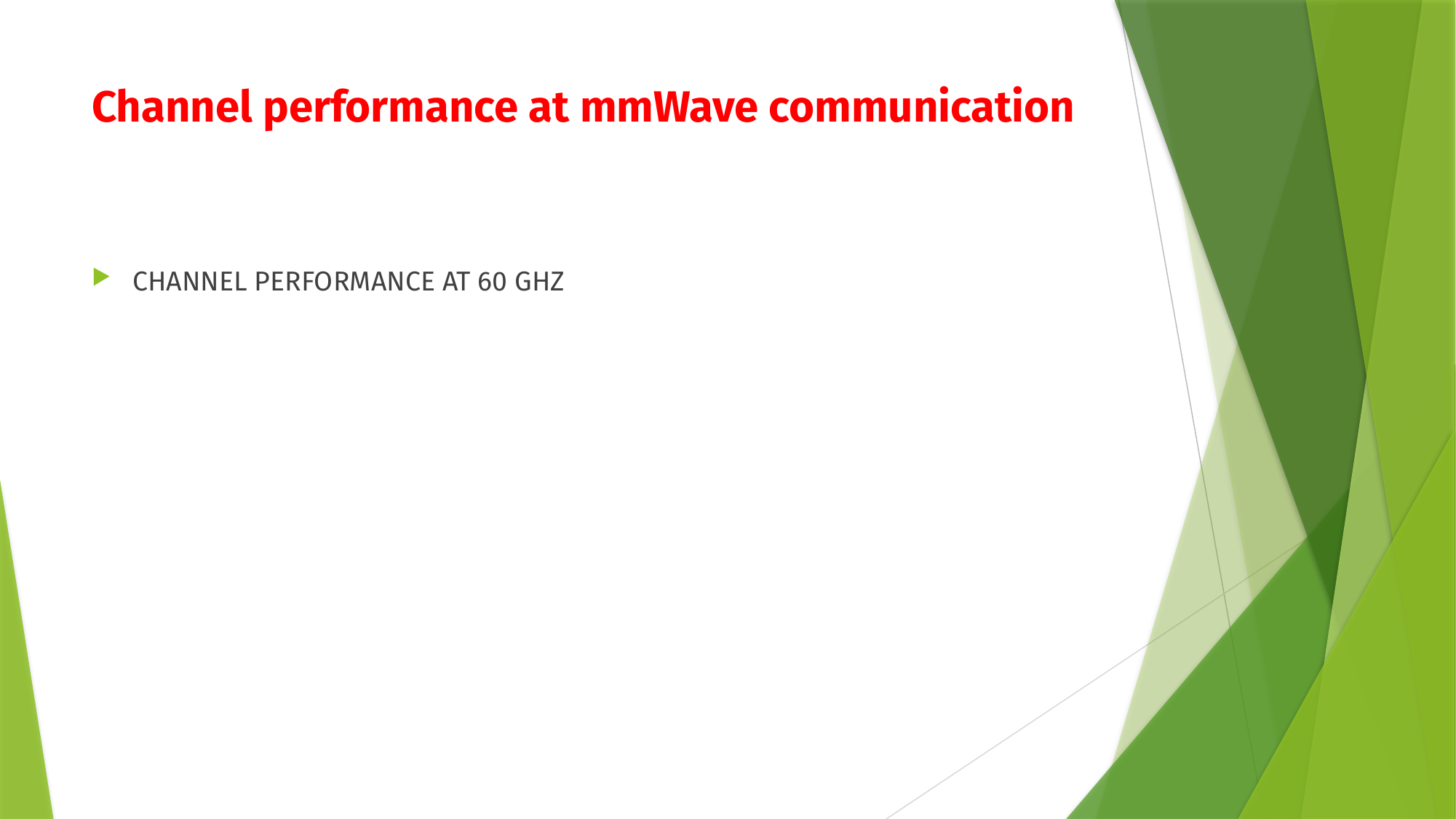

# Channel performance at mmWave communication
CHANNEL PERFORMANCE AT 60 GHZ